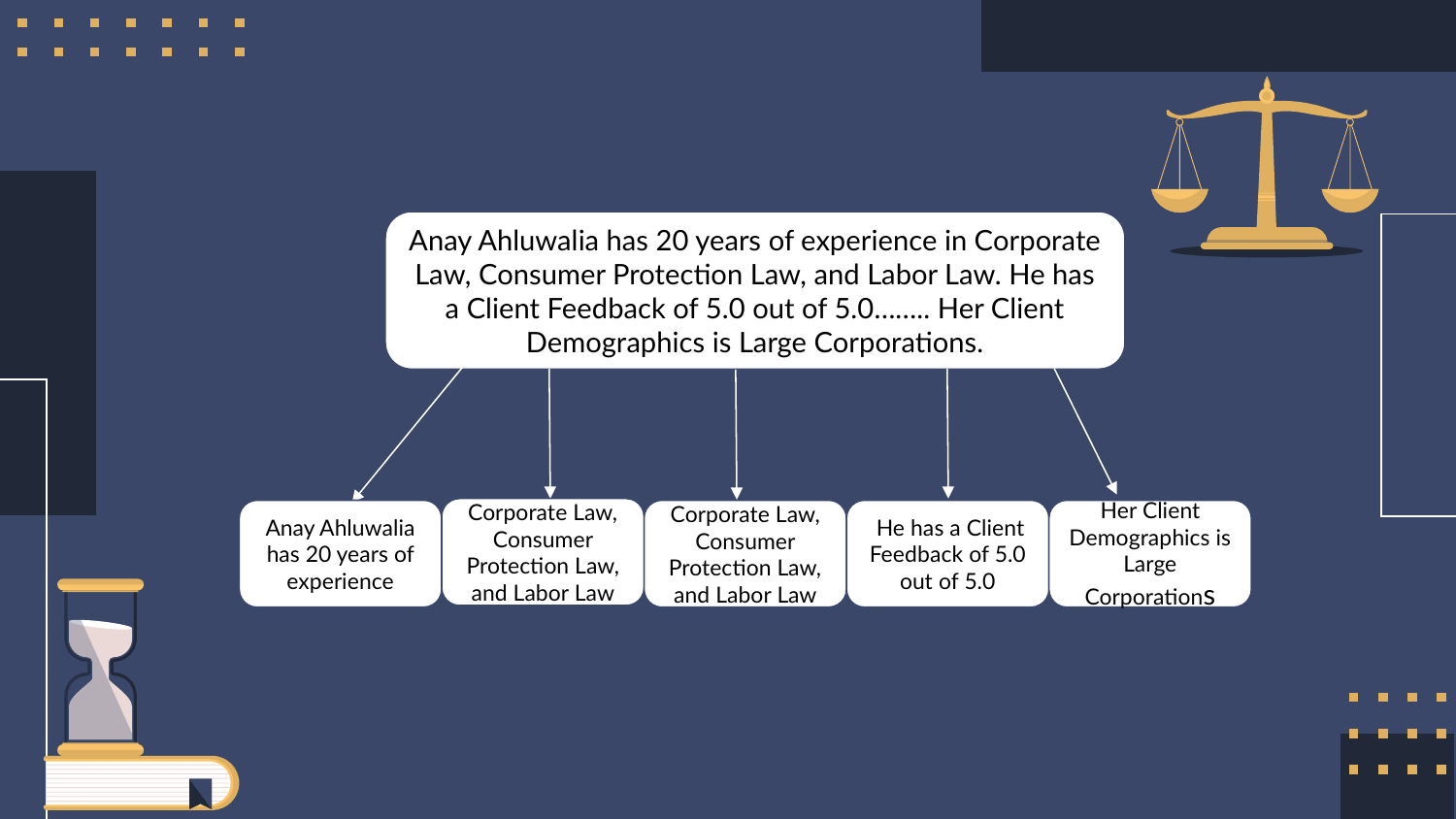

Anay Ahluwalia has 20 years of experience in Corporate Law, Consumer Protection Law, and Labor Law. He has a Client Feedback of 5.0 out of 5.0…….. Her Client Demographics is Large Corporations.
Corporate Law, Consumer Protection Law, and Labor Law
Anay Ahluwalia has 20 years of experience
Corporate Law, Consumer Protection Law, and Labor Law
 He has a Client Feedback of 5.0 out of 5.0
Her Client Demographics is Large Corporations

#